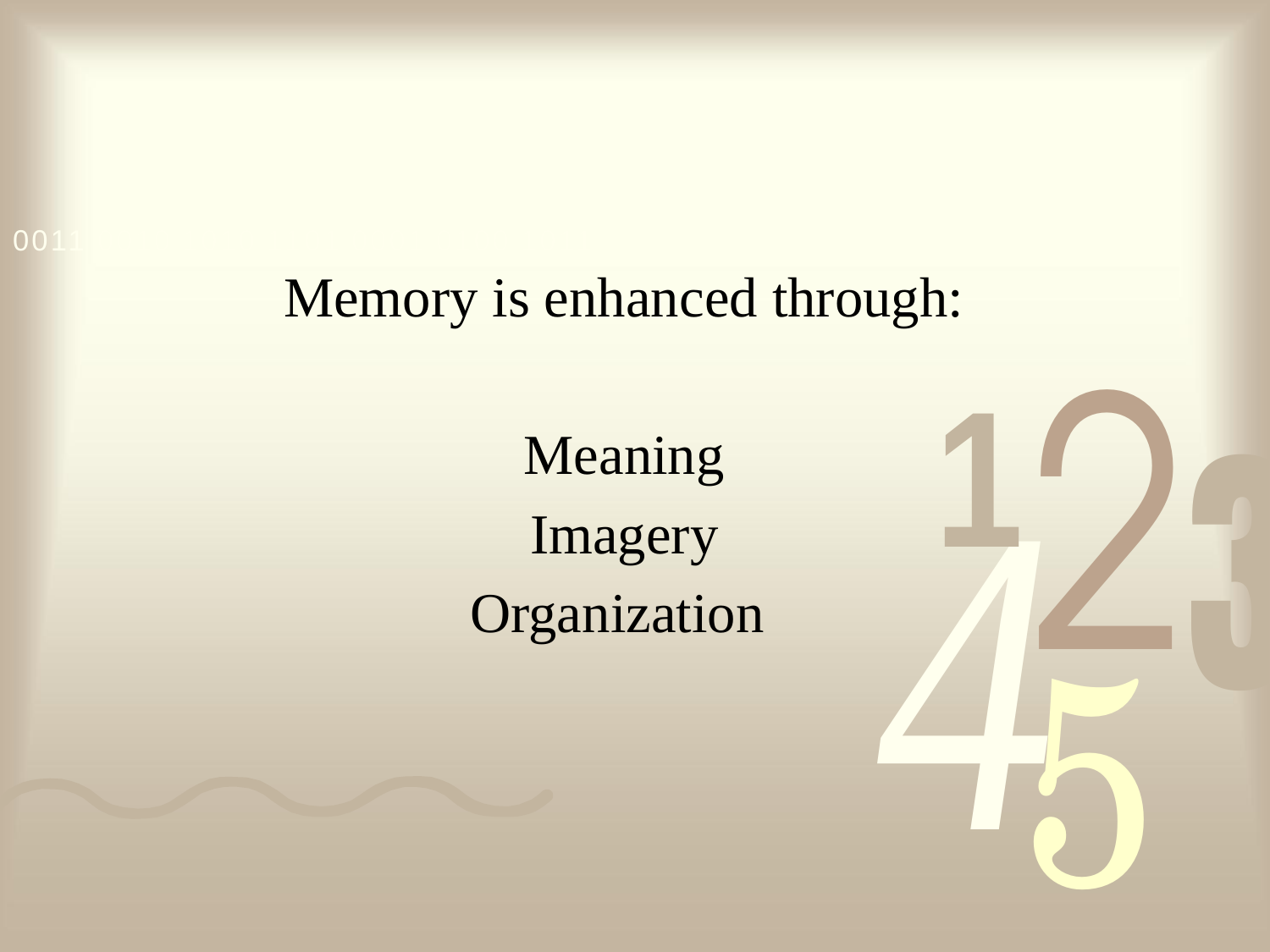

Memory is enhanced through:

Meaning
Imagery
Organization